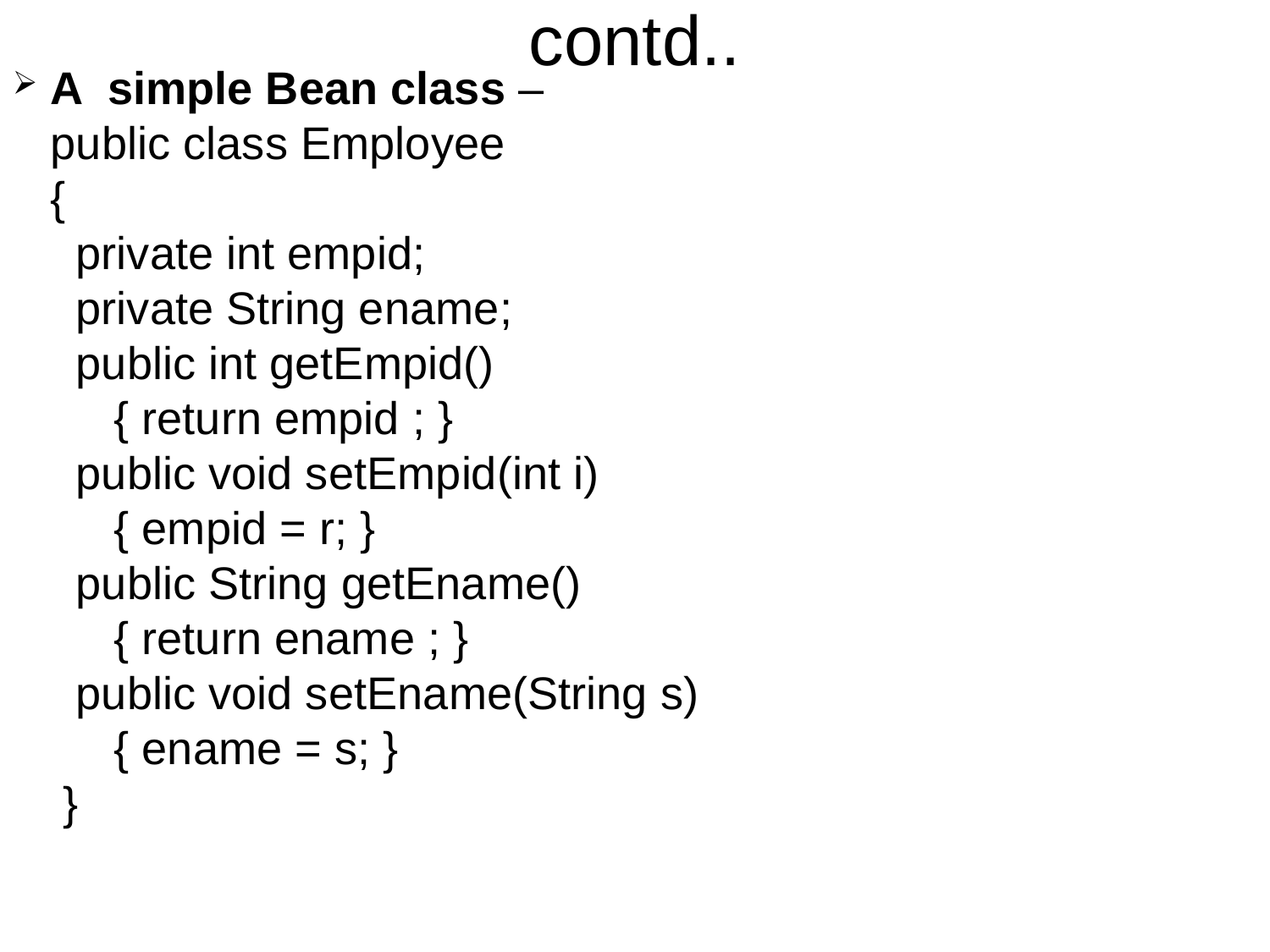

contd..
 A  simple Bean class –
   public class Employee
   {
     private int empid;
     private String ename;
     public int getEmpid()
        { return empid ; }
     public void setEmpid(int i)
        { empid = r; }
     public String getEname()
        { return ename ; }
     public void setEname(String s)
        { ename = s; }
    }